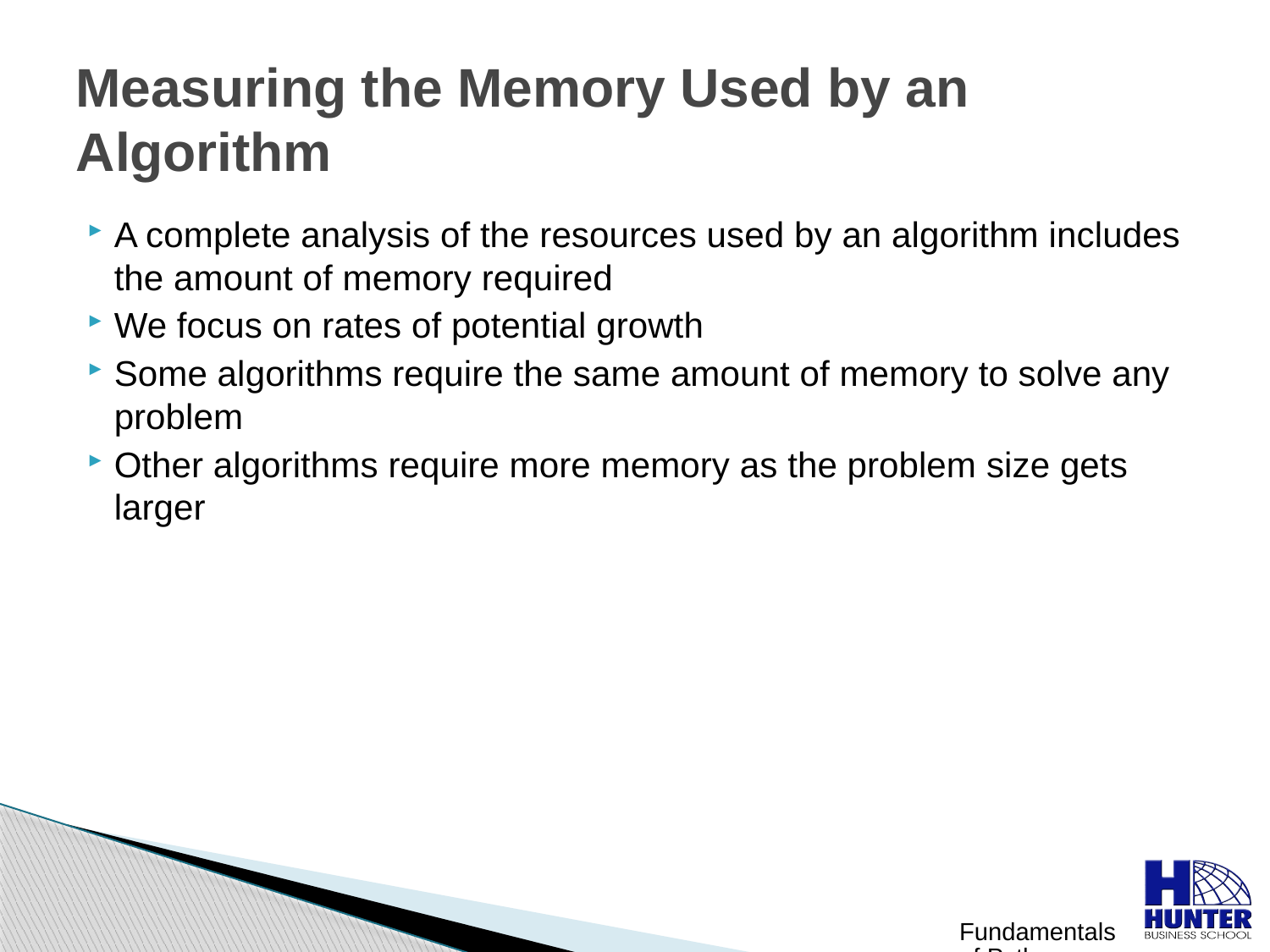

# Measuring the Memory Used by an Algorithm
A complete analysis of the resources used by an algorithm includes the amount of memory required
We focus on rates of potential growth
Some algorithms require the same amount of memory to solve any problem
Other algorithms require more memory as the problem size gets larger
Fundamentals of Python